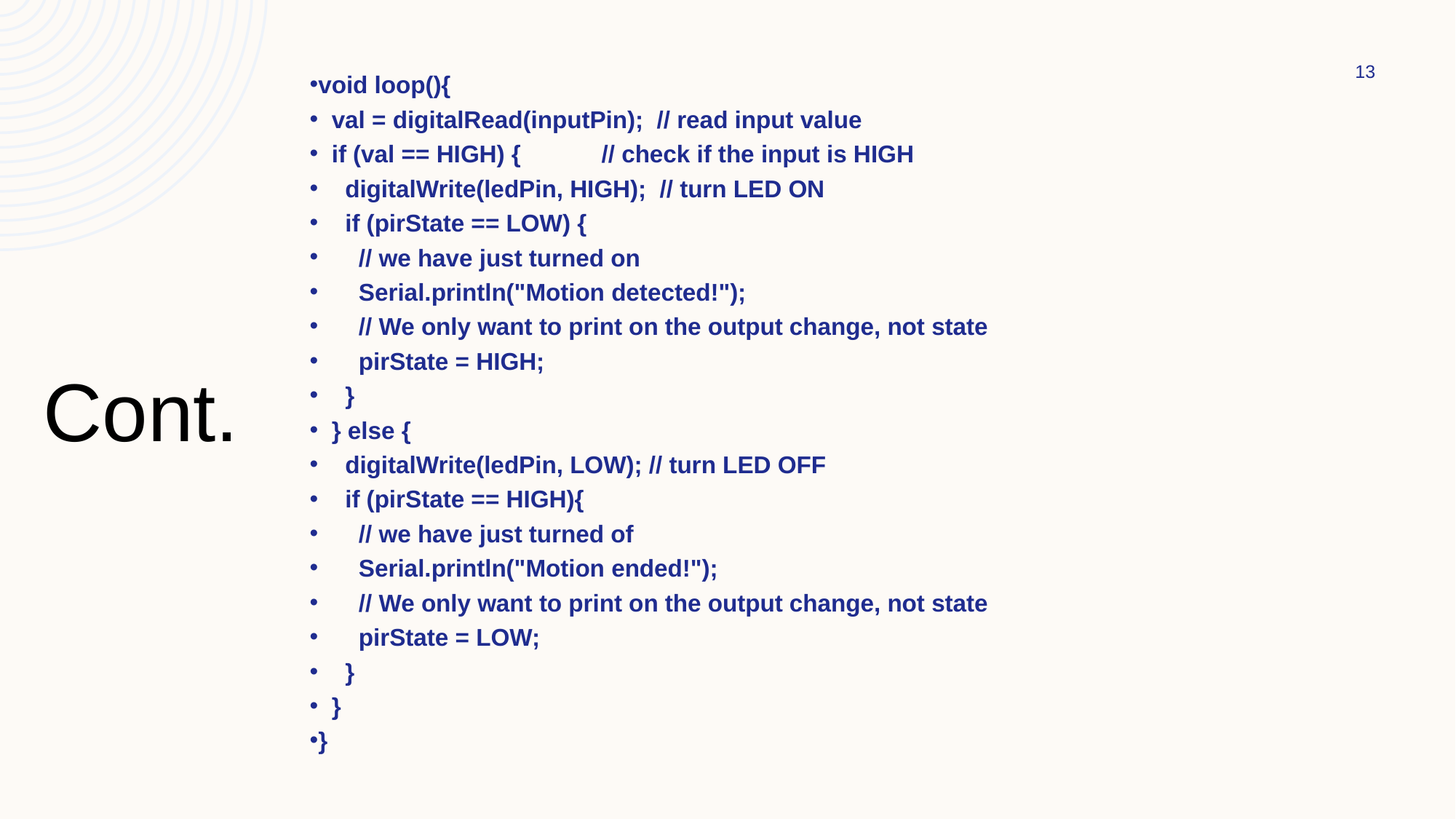

13
void loop(){
  val = digitalRead(inputPin);  // read input value
  if (val == HIGH) {            // check if the input is HIGH
    digitalWrite(ledPin, HIGH);  // turn LED ON
    if (pirState == LOW) {
      // we have just turned on
      Serial.println("Motion detected!");
      // We only want to print on the output change, not state
      pirState = HIGH;
    }
  } else {
    digitalWrite(ledPin, LOW); // turn LED OFF
    if (pirState == HIGH){
      // we have just turned of
      Serial.println("Motion ended!");
      // We only want to print on the output change, not state
      pirState = LOW;
    }
  }
}
Cont.